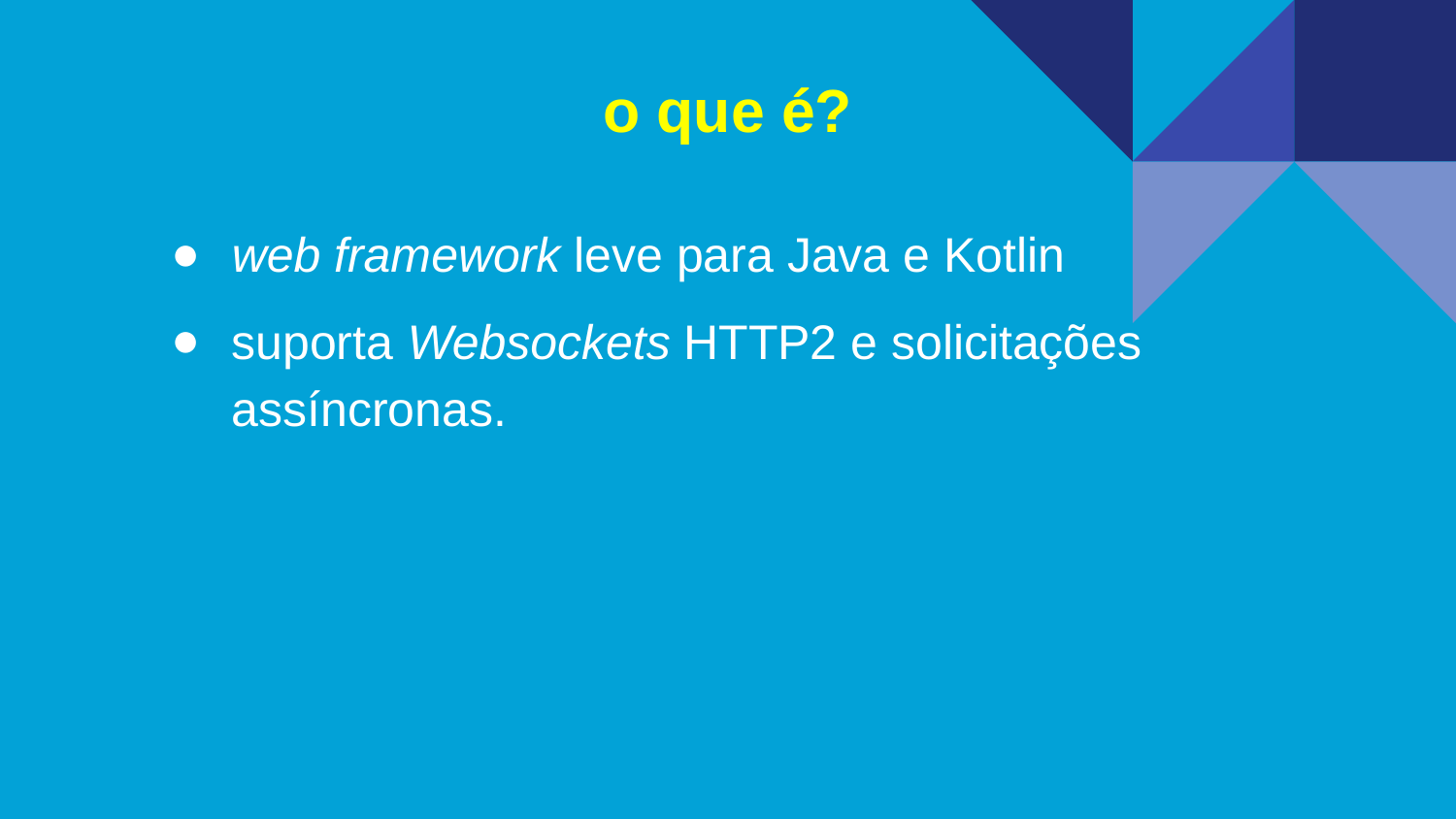

o que é?
web framework leve para Java e Kotlin
suporta Websockets HTTP2 e solicitações assíncronas.